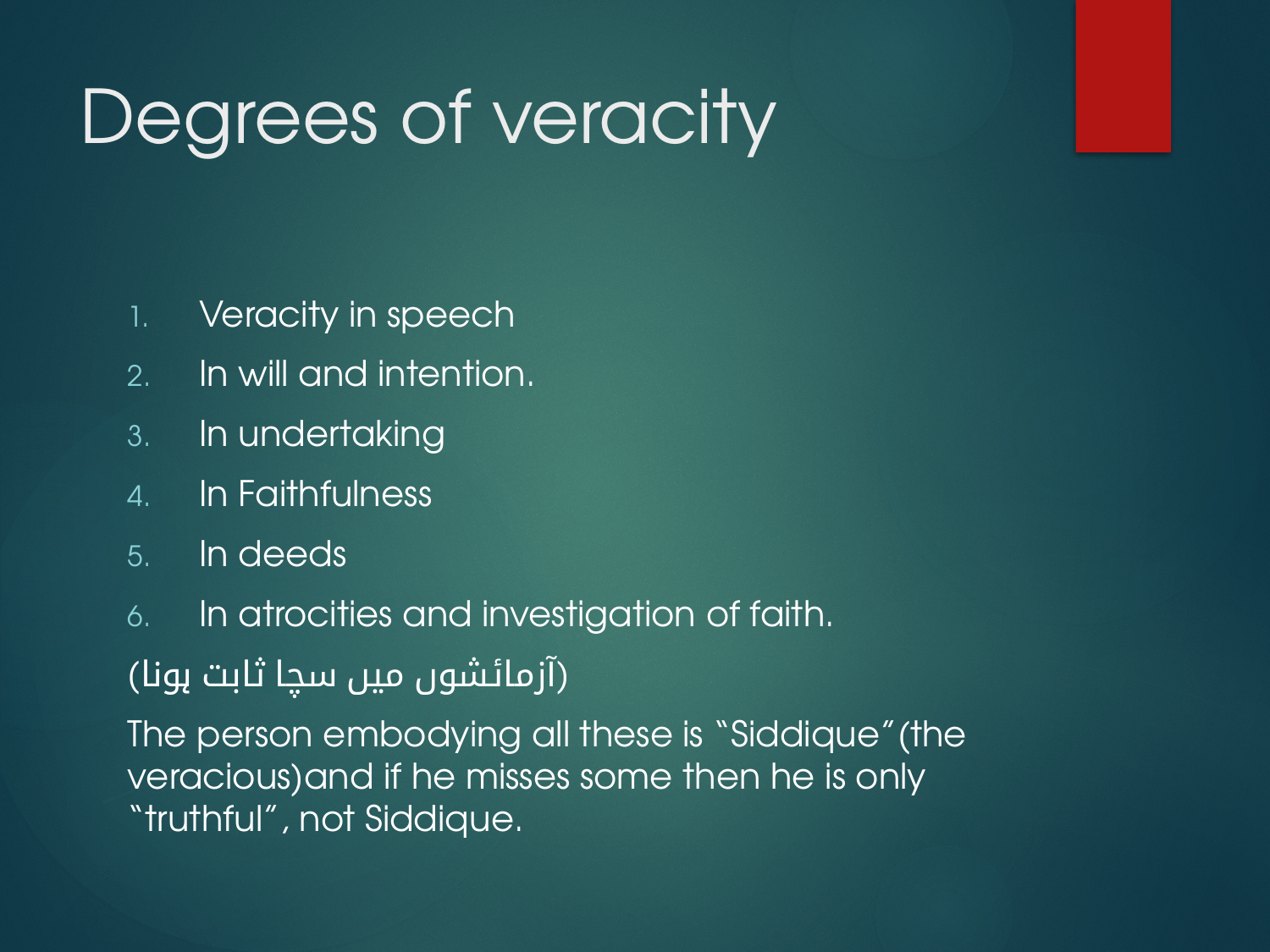

# Degrees of veracity
Veracity in speech
In will and intention.
In undertaking
In Faithfulness
In deeds
In atrocities and investigation of faith.
(آزمائشوں میں سچا ثابت ہونا)
The person embodying all these is “Siddique”(the veracious)and if he misses some then he is only “truthful”, not Siddique.